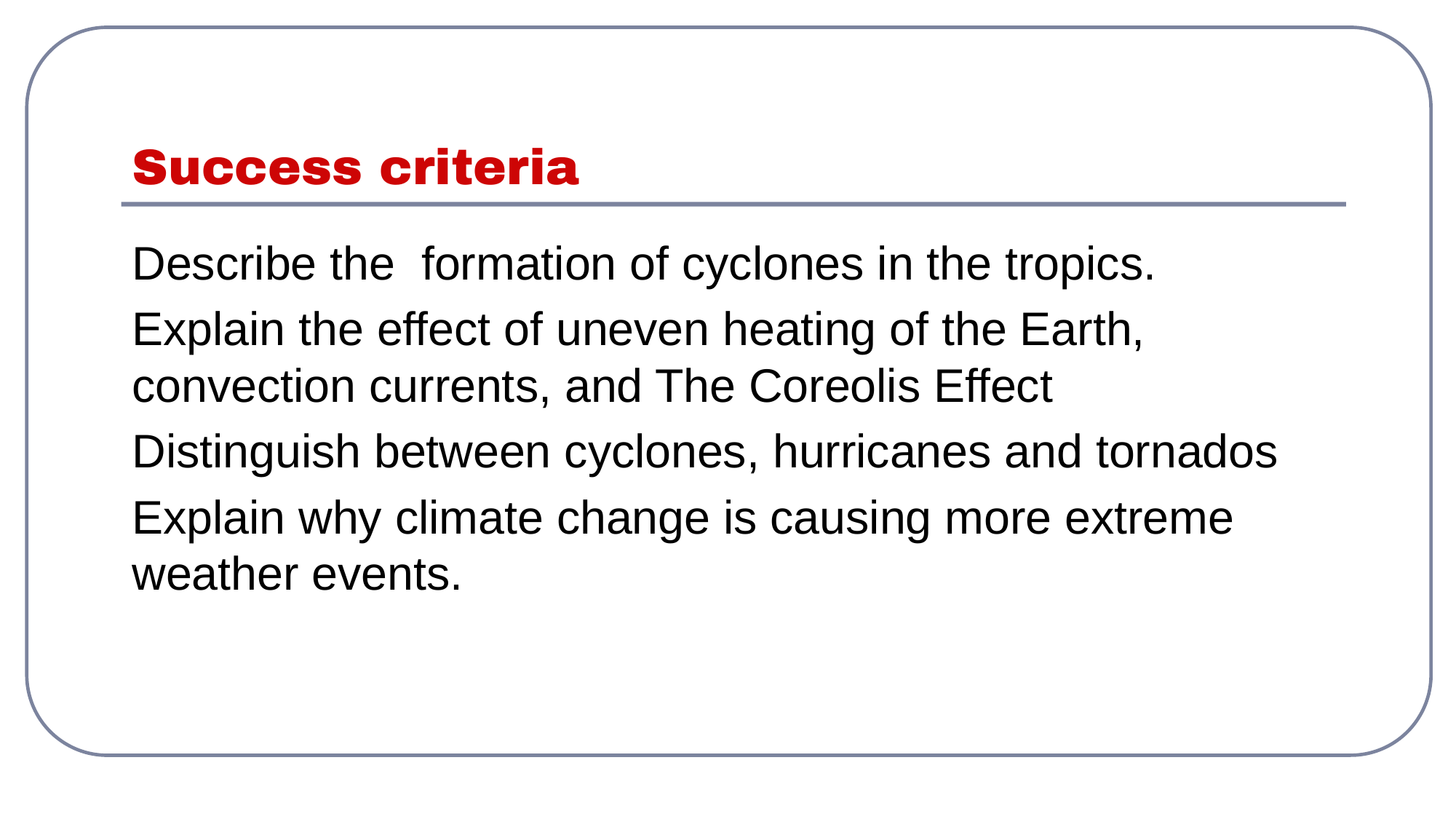

# Success criteria
Describe the  formation of cyclones in the tropics.
Explain the effect of uneven heating of the Earth, convection currents, and The Coreolis Effect
Distinguish between cyclones, hurricanes and tornados
Explain why climate change is causing more extreme weather events.